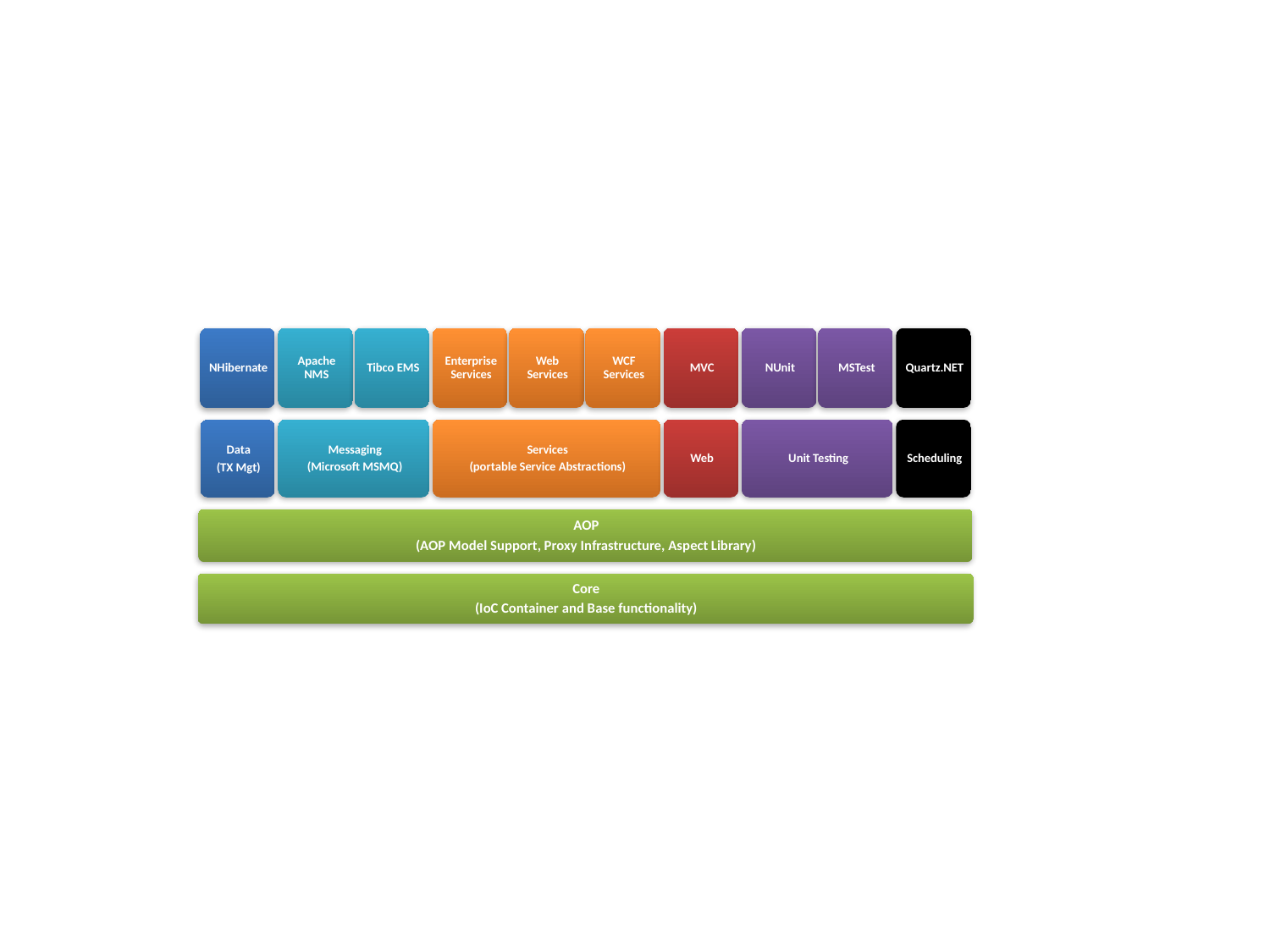

Core
(IoC Container and Base functionality)
AOP
(AOP Model Support, Proxy Infrastructure, Aspect Library)
Data
(TX Mgt)
NHibernate
Messaging
(Microsoft MSMQ)
Apache NMS
Tibco EMS
Services
(portable Service Abstractions)
Enterprise Services
Web Services
WCF Services
Web
MVC
Unit Testing
NUnit
MSTest
Scheduling
Quartz.NET